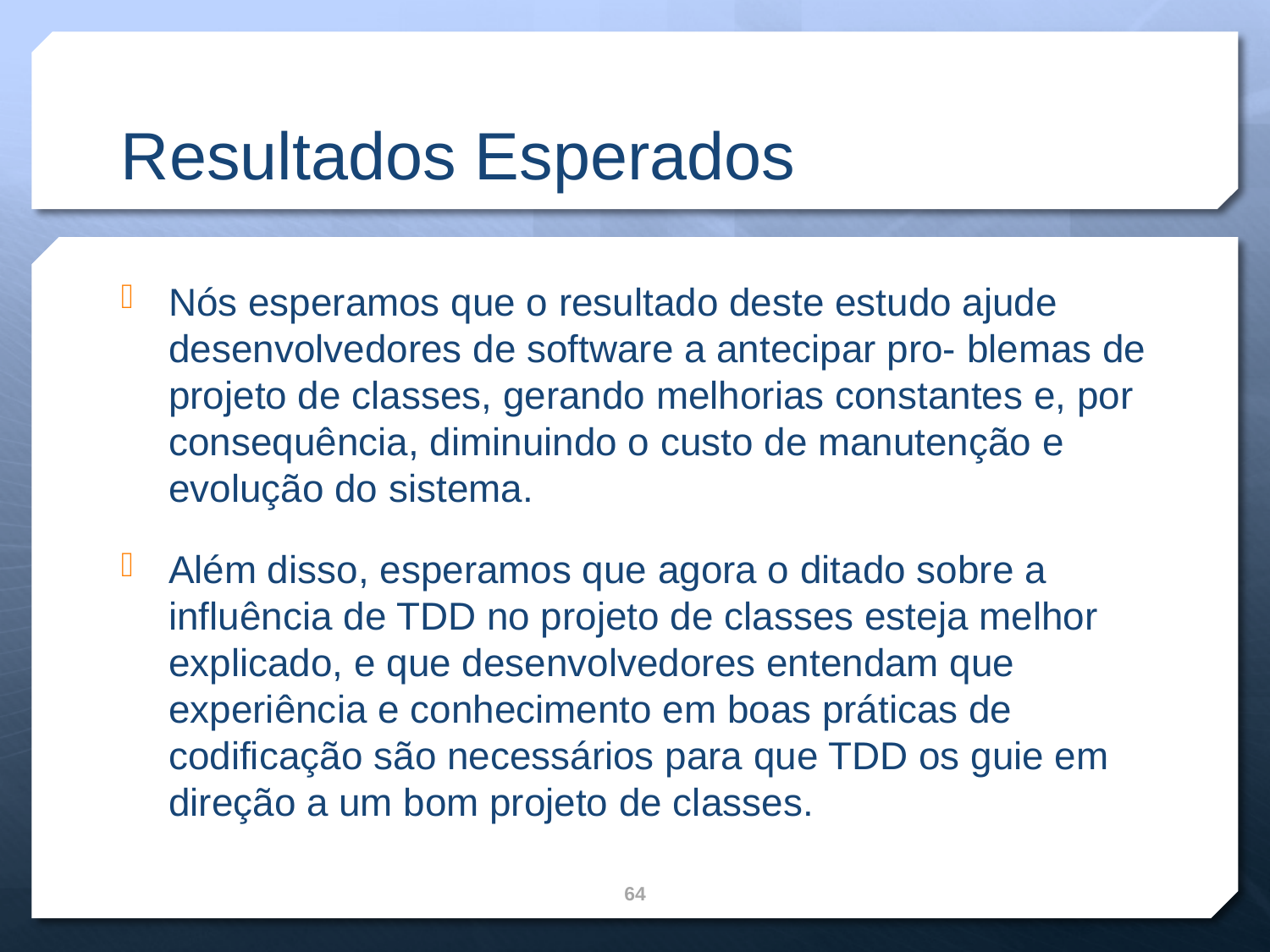

# Resultados Esperados
Nós esperamos que o resultado deste estudo ajude desenvolvedores de software a antecipar pro- blemas de projeto de classes, gerando melhorias constantes e, por consequência, diminuindo o custo de manutenção e evolução do sistema.
Além disso, esperamos que agora o ditado sobre a influência de TDD no projeto de classes esteja melhor explicado, e que desenvolvedores entendam que experiência e conhecimento em boas práticas de codificação são necessários para que TDD os guie em direção a um bom projeto de classes.
64